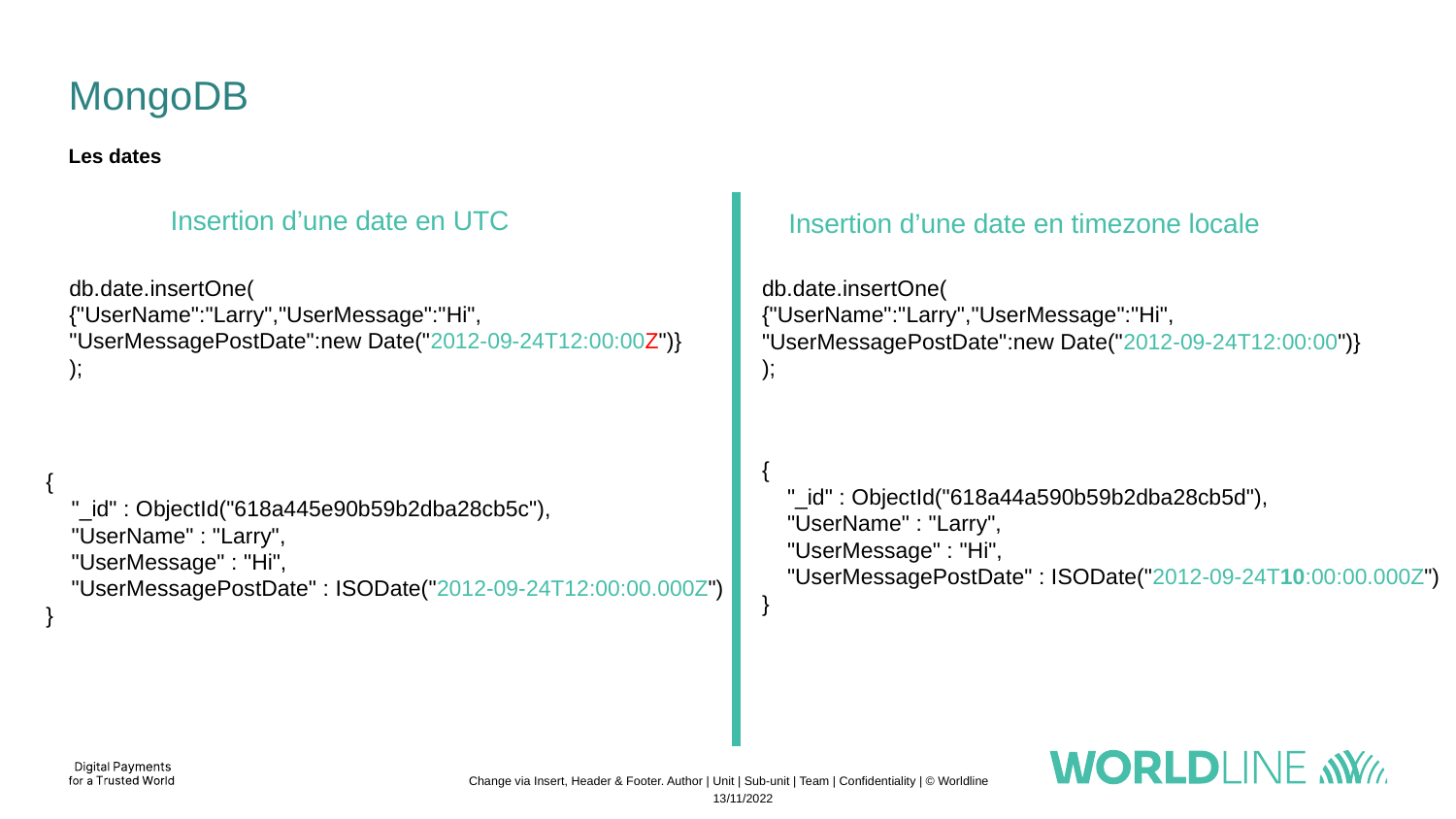

# MongoDB
Les dates
Insertion d’une date en UTC
Insertion d’une date en timezone locale
db.date.insertOne(
{"UserName":"Larry","UserMessage":"Hi",
"UserMessagePostDate":new Date("2012-09-24T12:00:00Z")}
);
db.date.insertOne(
{"UserName":"Larry","UserMessage":"Hi",
"UserMessagePostDate":new Date("2012-09-24T12:00:00")}
);

{
    "_id" : ObjectId("618a445e90b59b2dba28cb5c"),
    "UserName" : "Larry",
    "UserMessage" : "Hi",
    "UserMessagePostDate" : ISODate("2012-09-24T12:00:00.000Z")
}
{
    "_id" : ObjectId("618a44a590b59b2dba28cb5d"),
    "UserName" : "Larry",
    "UserMessage" : "Hi",
    "UserMessagePostDate" : ISODate("2012-09-24T10:00:00.000Z")
}
Change via Insert, Header & Footer. Author | Unit | Sub-unit | Team | Confidentiality | © Worldline
13/11/2022